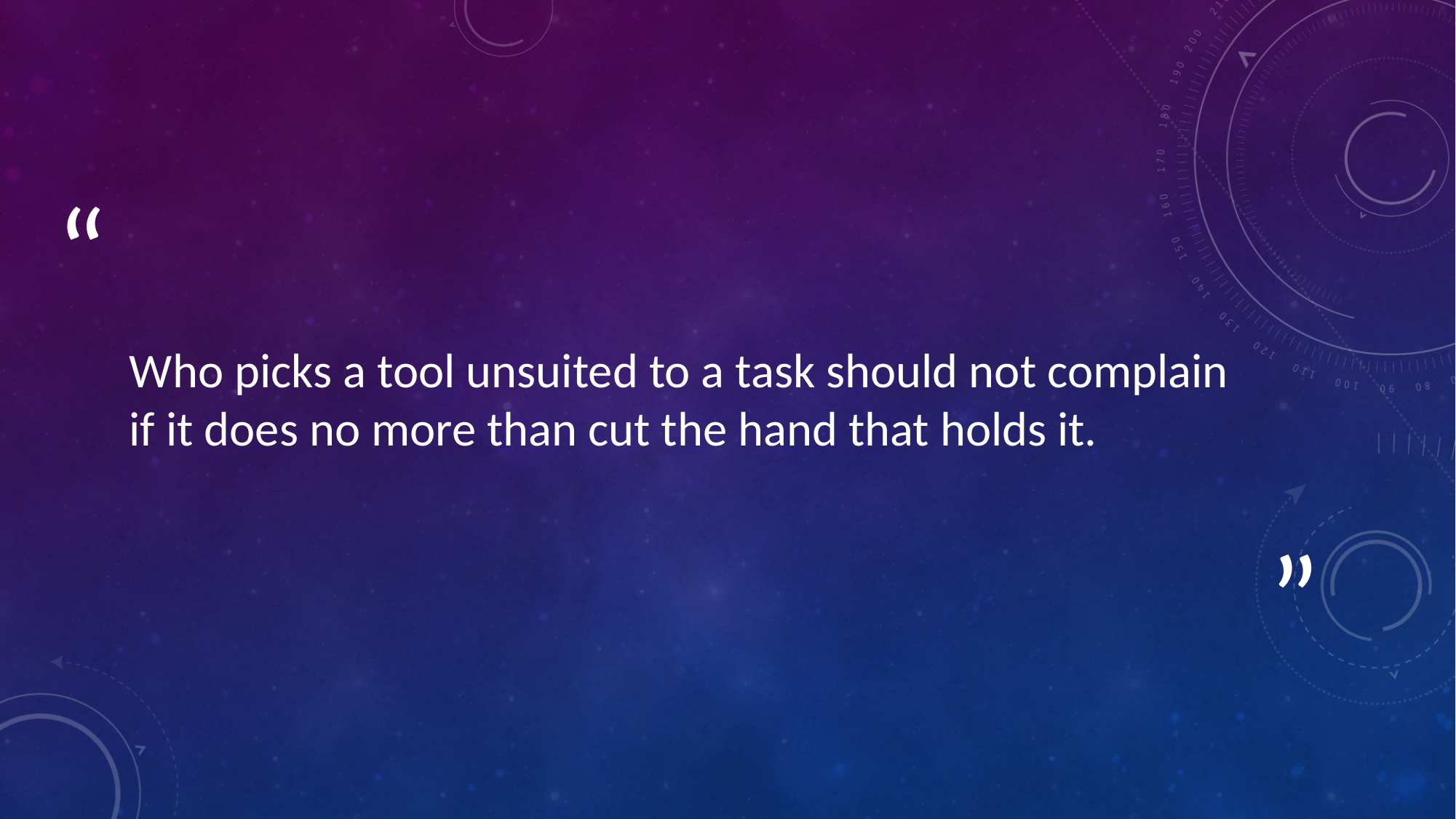

# Who picks a tool unsuited to a task should not complain if it does no more than cut the hand that holds it.